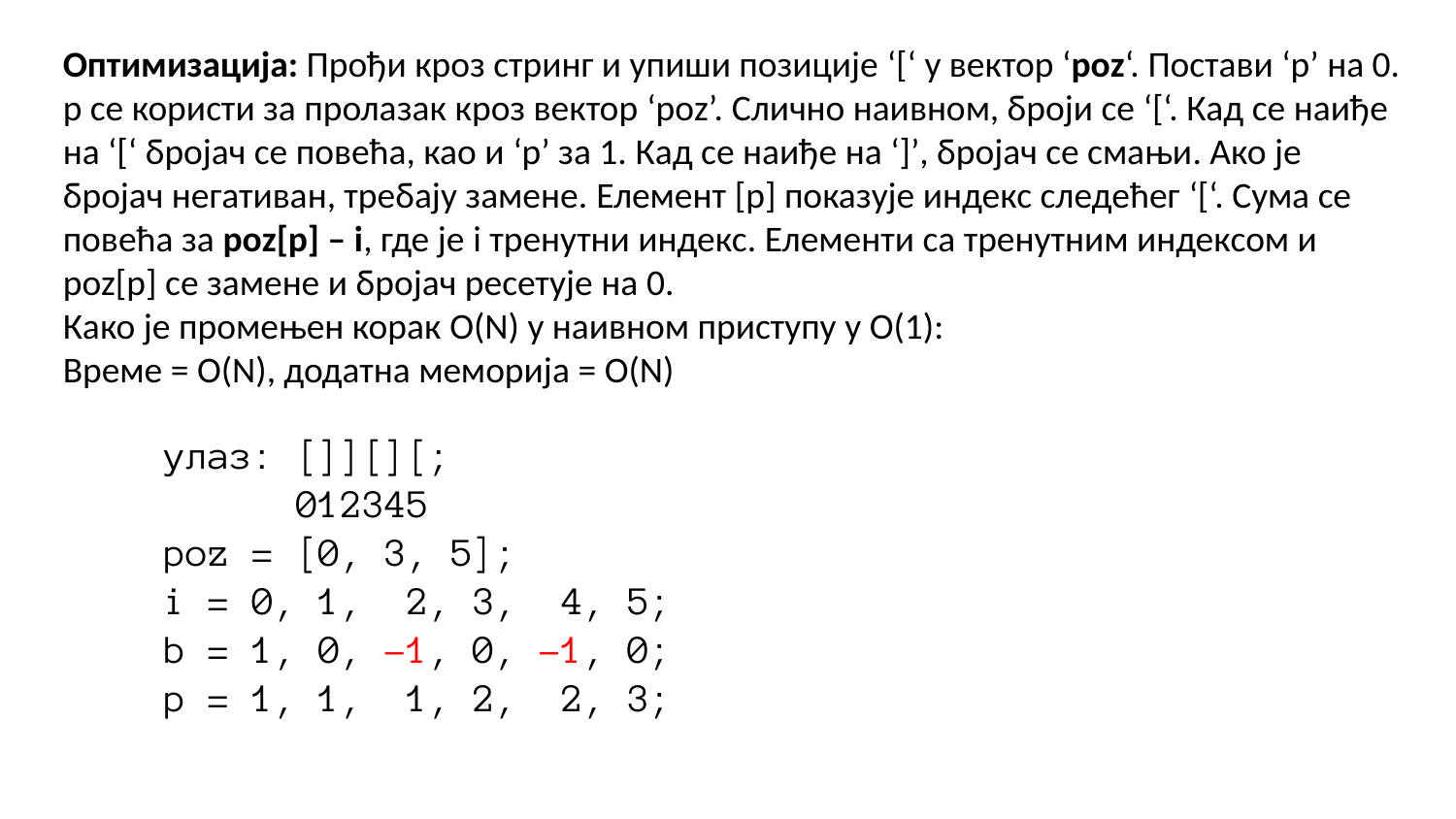

Оптимизација: Прођи кроз стринг и упиши позиције ‘[‘ у вектор ‘poz‘. Постави ‘p’ на 0.
p се користи за пролазак кроз вектор ‘poz’. Слично наивном, броји се ‘[‘. Кад се наиђе на ‘[‘ бројач се повећа, као и ‘p’ за 1. Кад се наиђе на ‘]’, бројач се смањи. Ако је бројач негативан, требају замене. Елемент [p] показује индекс следећег ‘[‘. Сума се повећа за poz[p] – i, где је i тренутни индекс. Елементи са тренутним индексом и poz[p] се замене и бројач ресетује на 0.
Како је промењен корак O(N) у наивном приступу у O(1):
Време = O(N), додатна меморија = O(N)
улаз: []][][;
      012345
poz = [0, 3, 5];
i = 0, 1,  2, 3,  4, 5;
b = 1, 0, -1, 0, -1, 0;
p = 1, 1,  1, 2,  2, 3;